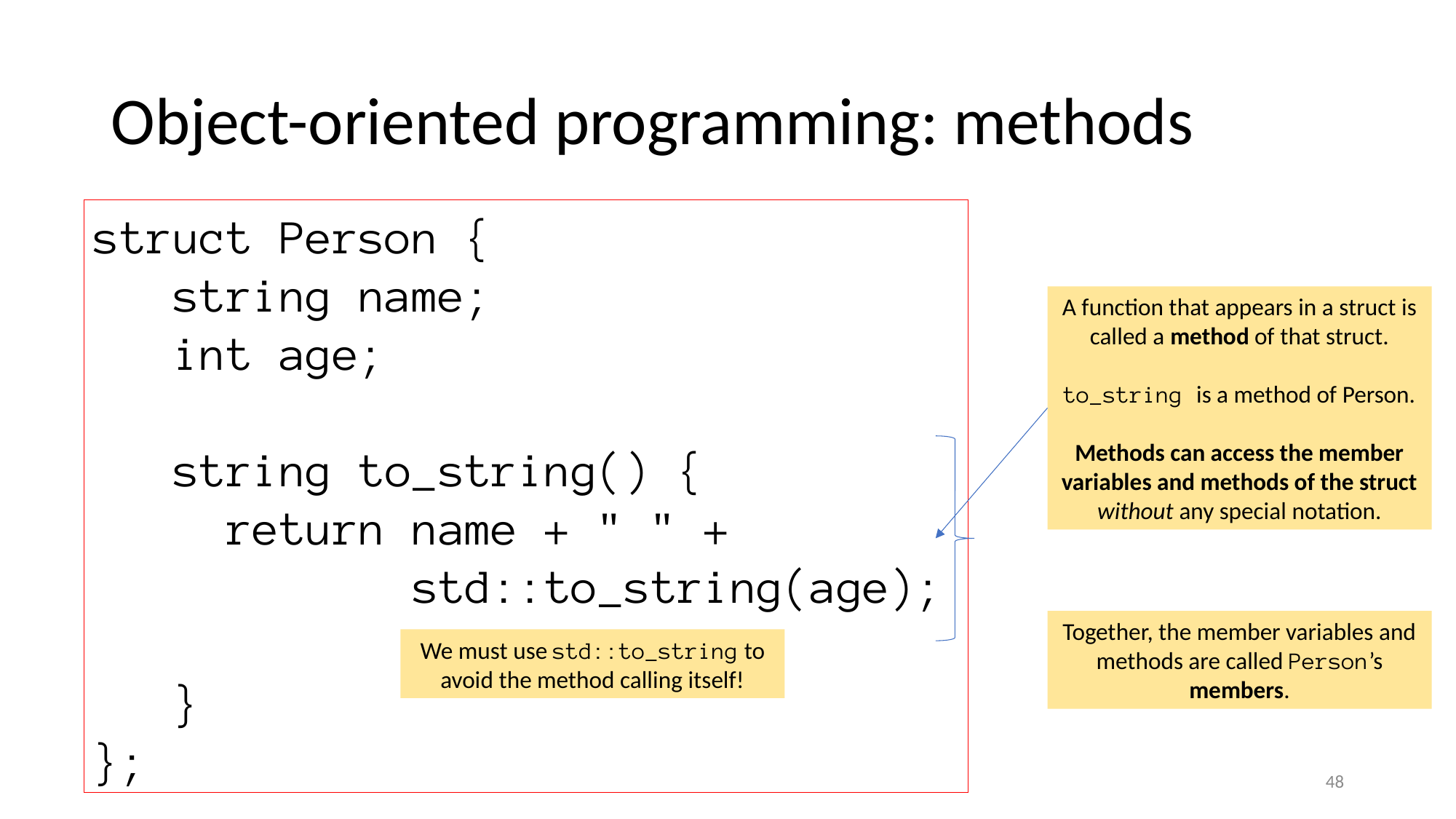

# Object-oriented programming: methods
struct Person {
   string name;
   int age;

   string to_string() {
     return name + " " +
            std::to_string(age);
   }
};
A function that appears in a struct is called a method of that struct.
to_string is a method of Person.

Methods can access the member variables and methods of the struct without any special notation.

Together, the member variables and methods are called Person’s members.
We must use std::to_string to avoid the method calling itself!
48